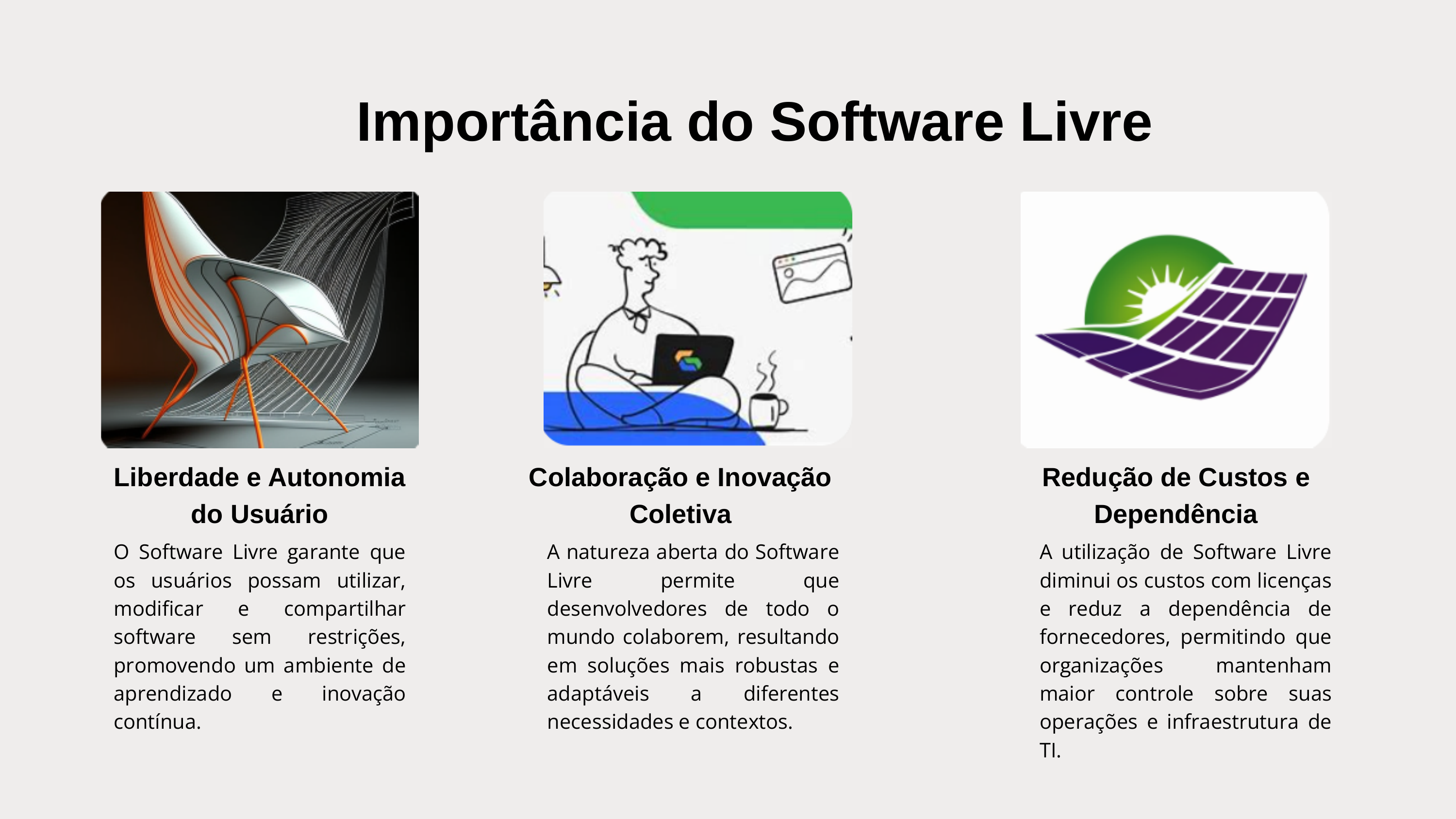

Importância do Software Livre

Liberdade e Autonomia do Usuário
Colaboração e Inovação Coletiva
Redução de Custos e Dependência
O Software Livre garante que os usuários possam utilizar, modificar e compartilhar software sem restrições, promovendo um ambiente de aprendizado e inovação contínua.

A natureza aberta do Software Livre permite que desenvolvedores de todo o mundo colaborem, resultando em soluções mais robustas e adaptáveis a diferentes necessidades e contextos.

A utilização de Software Livre diminui os custos com licenças e reduz a dependência de fornecedores, permitindo que organizações mantenham maior controle sobre suas operações e infraestrutura de TI.